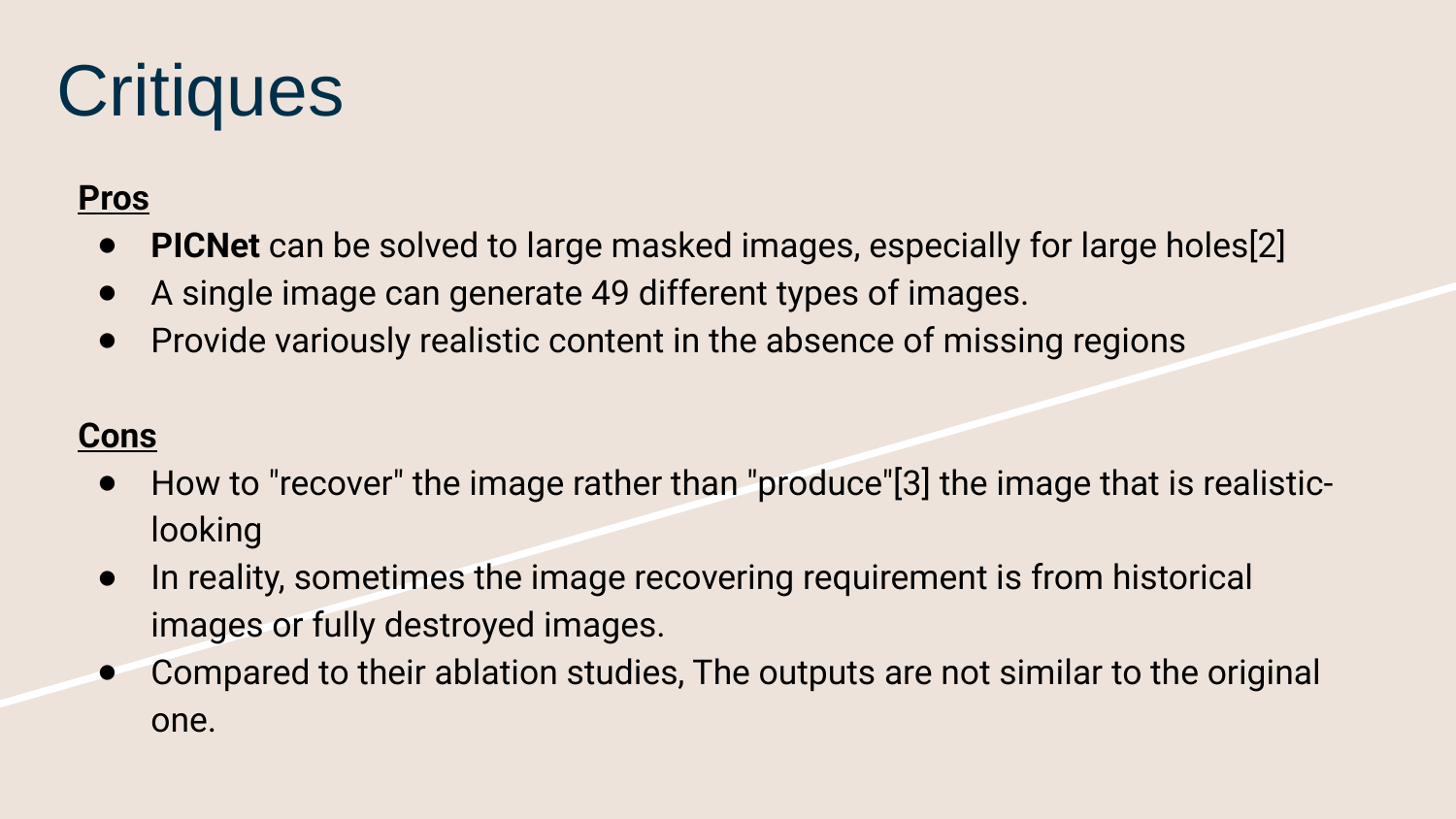

# Critiques

Pros
PICNet can be solved to large masked images, especially for large holes[2]
A single image can generate 49 different types of images.
Provide variously realistic content in the absence of missing regions

Cons
How to "recover" the image rather than "produce"[3] the image that is realistic-looking
In reality, sometimes the image recovering requirement is from historical images or fully destroyed images.
Compared to their ablation studies, The outputs are not similar to the original one.